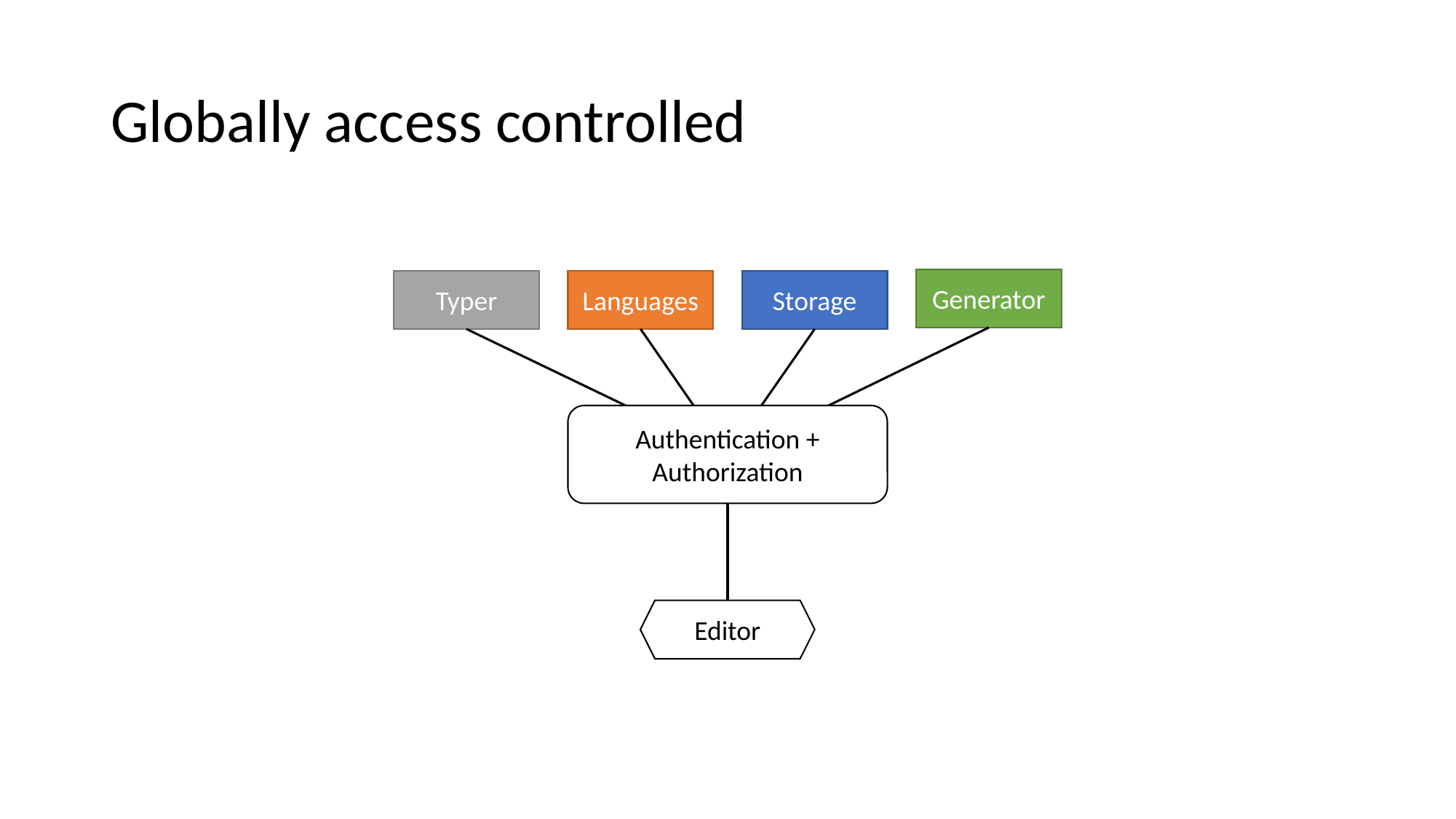

# Globally access controlled
Generator
Typer
Languages
Storage
Authentication +
Authorization
Editor